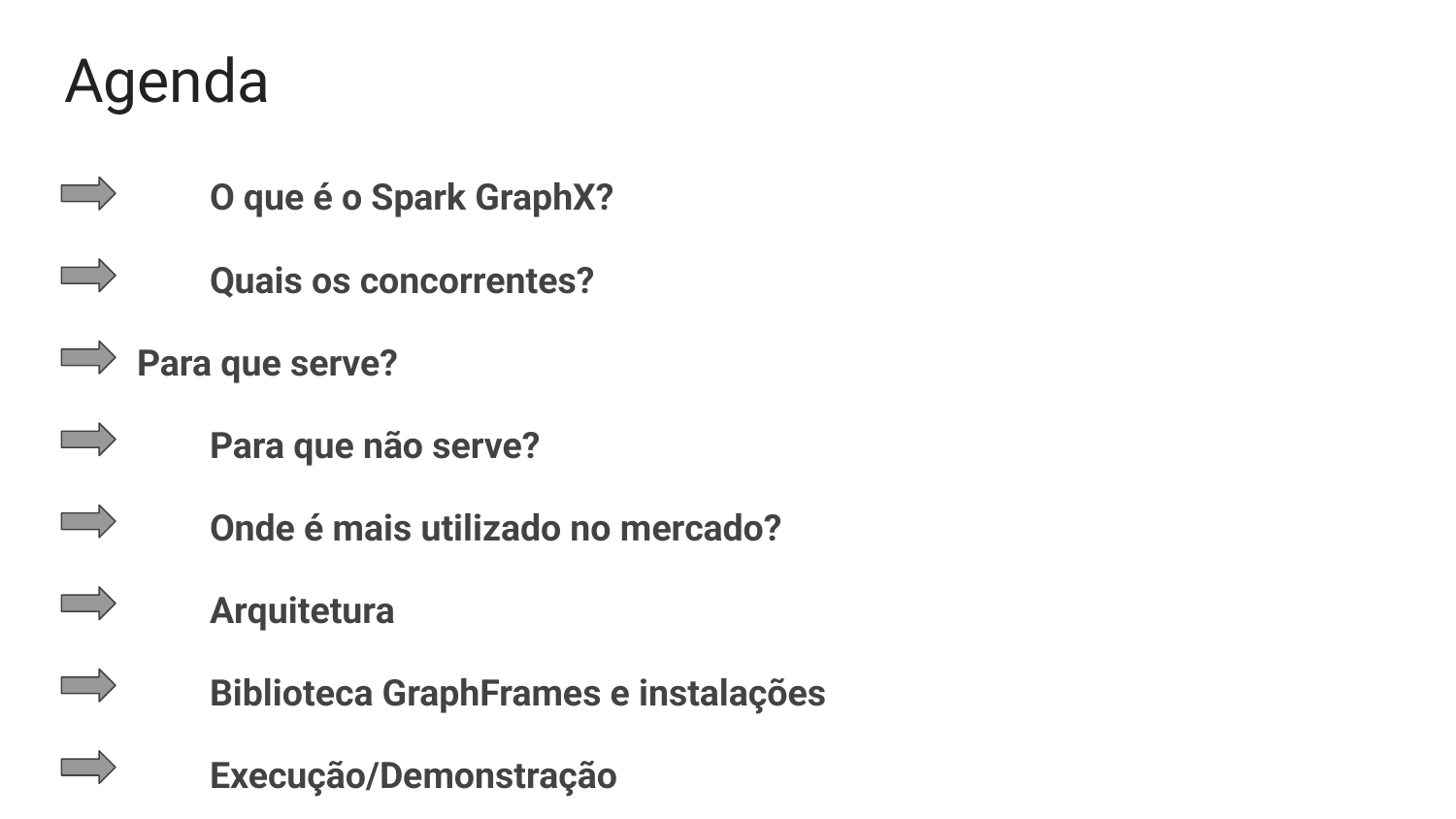

# Agenda
	O que é o Spark GraphX?
	Quais os concorrentes?
Para que serve?
	Para que não serve?
	Onde é mais utilizado no mercado?
	Arquitetura
	Biblioteca GraphFrames e instalações
	Execução/Demonstração